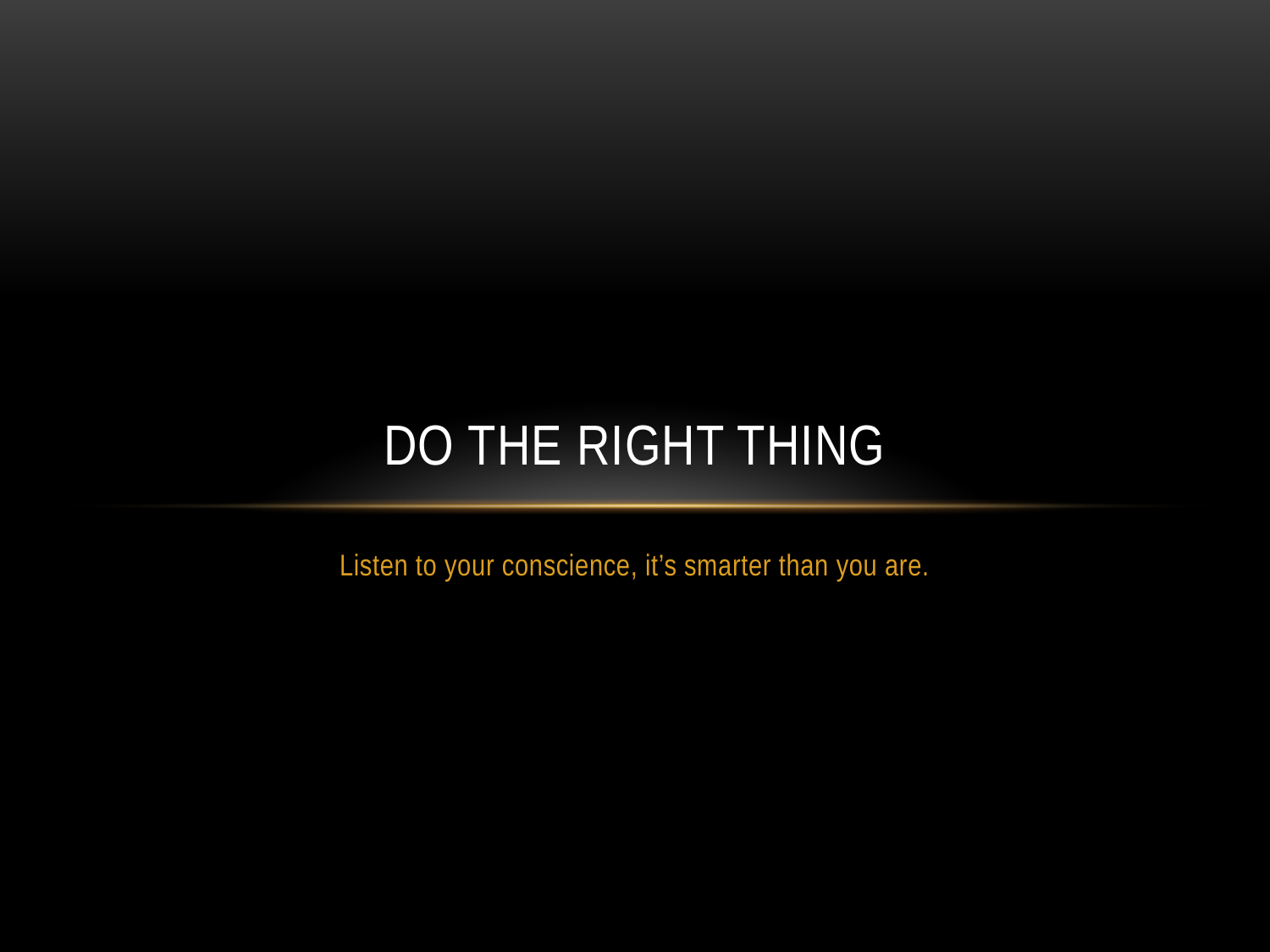

# Do The Right Thing
Listen to your conscience, it’s smarter than you are.